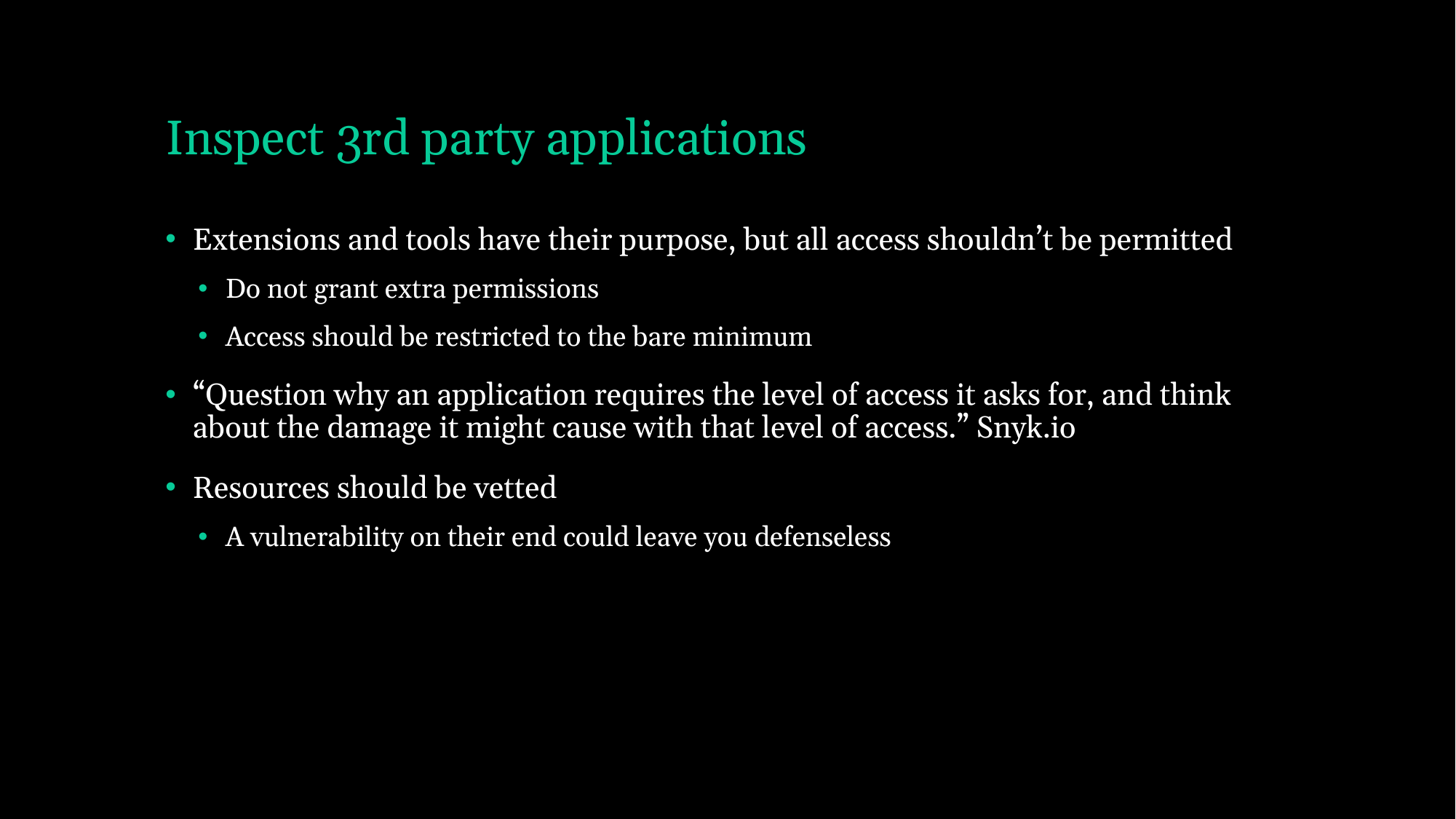

# Inspect 3rd party applications
Extensions and tools have their purpose, but all access shouldn’t be permitted
Do not grant extra permissions
Access should be restricted to the bare minimum
“Question why an application requires the level of access it asks for, and think about the damage it might cause with that level of access.” Snyk.io
Resources should be vetted
A vulnerability on their end could leave you defenseless